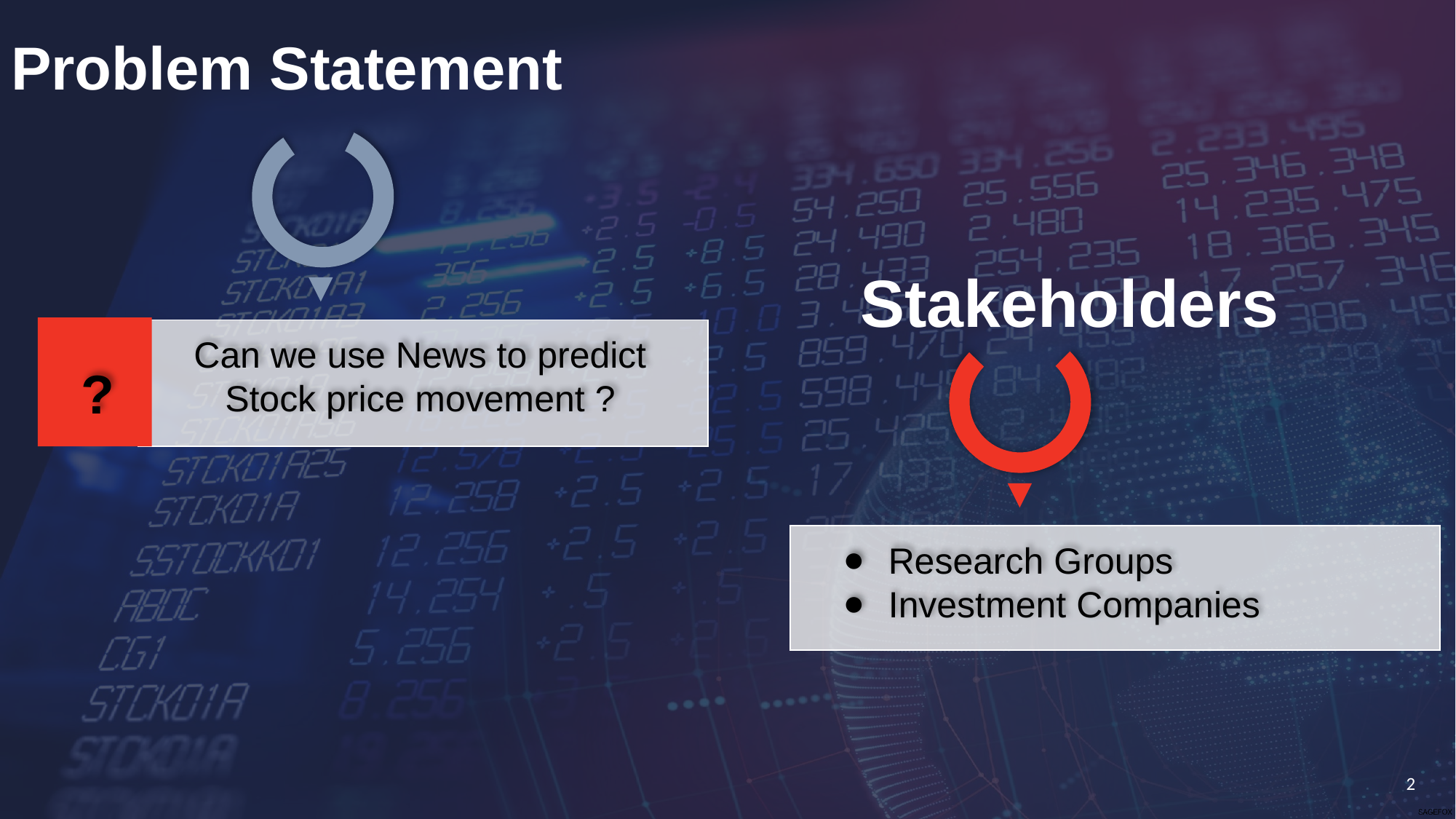

Problem Statement

  Stakeholders

Can we use News to predict Stock price movement ?
?

Research Groups
Investment Companies

2